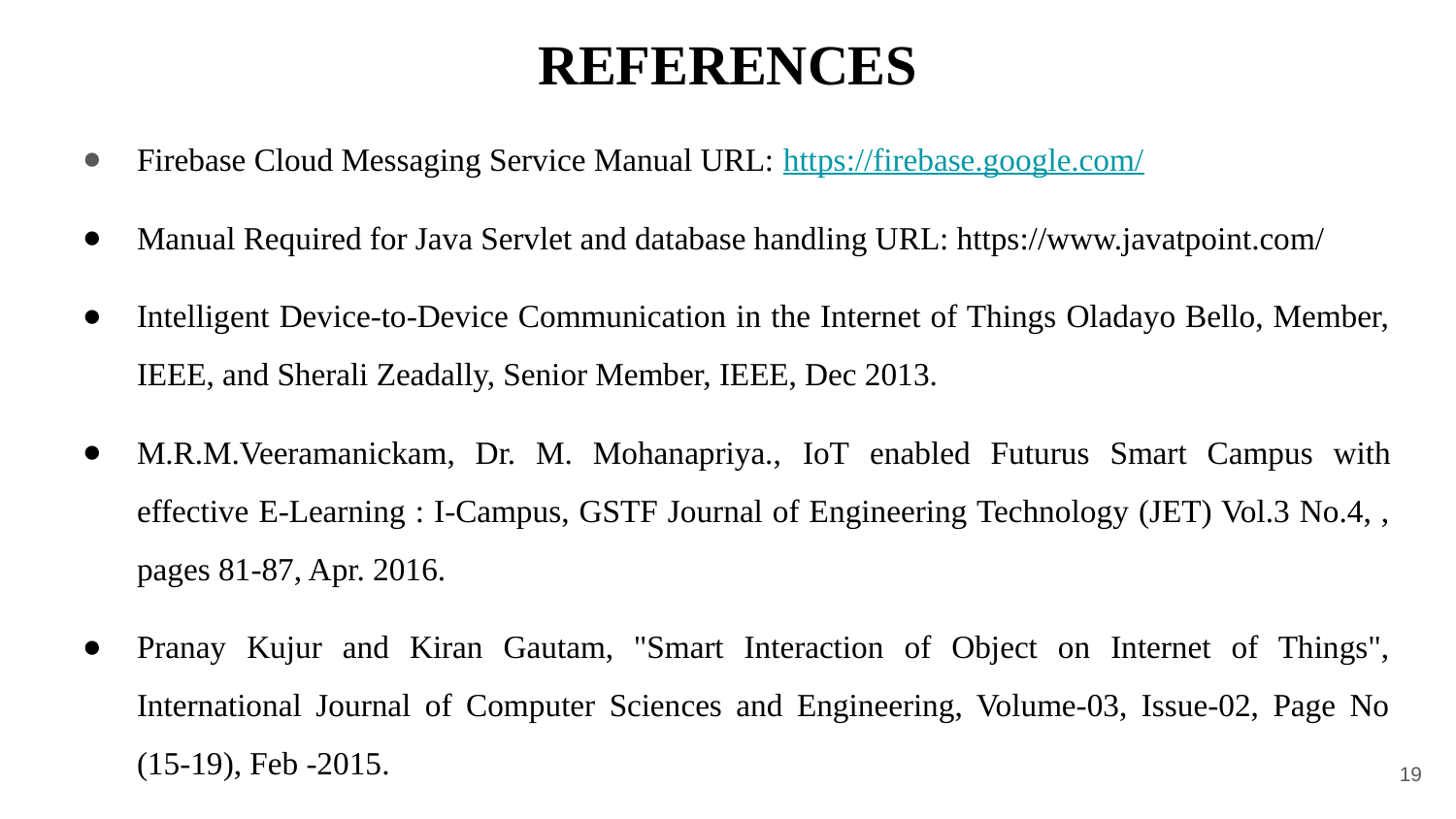

# REFERENCES
Firebase Cloud Messaging Service Manual URL: https://firebase.google.com/
Manual Required for Java Servlet and database handling URL: https://www.javatpoint.com/
Intelligent Device-to-Device Communication in the Internet of Things Oladayo Bello, Member, IEEE, and Sherali Zeadally, Senior Member, IEEE, Dec 2013.
M.R.M.Veeramanickam, Dr. M. Mohanapriya., IoT enabled Futurus Smart Campus with effective E-Learning : I-Campus, GSTF Journal of Engineering Technology (JET) Vol.3 No.4, , pages 81-87, Apr. 2016.
Pranay Kujur and Kiran Gautam, "Smart Interaction of Object on Internet of Things", International Journal of Computer Sciences and Engineering, Volume-03, Issue-02, Page No (15-19), Feb -2015.

19